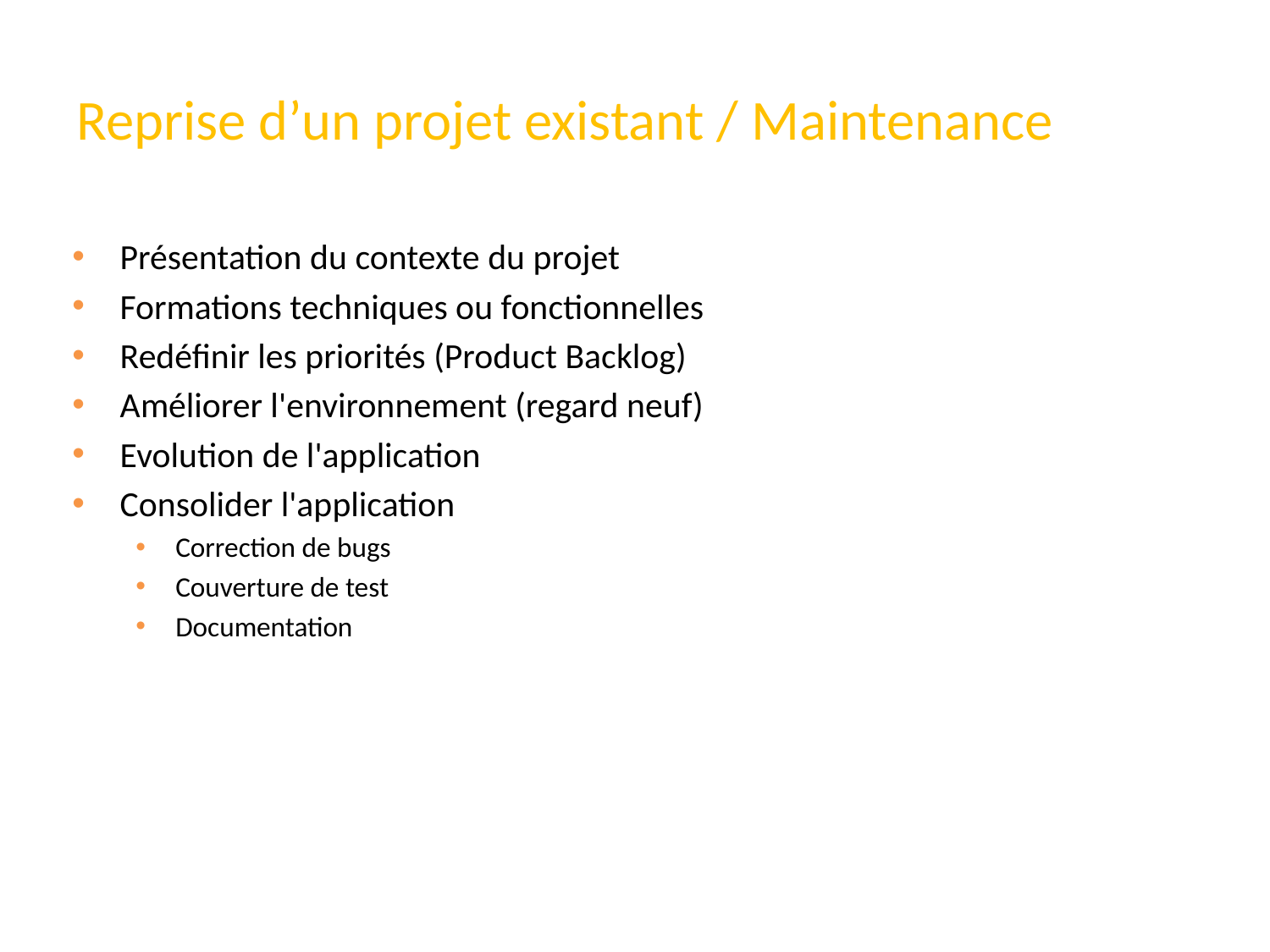

# Reprise d’un projet existant / Maintenance
Présentation du contexte du projet
Formations techniques ou fonctionnelles
Redéfinir les priorités (Product Backlog)
Améliorer l'environnement (regard neuf)
Evolution de l'application
Consolider l'application
Correction de bugs
Couverture de test
Documentation